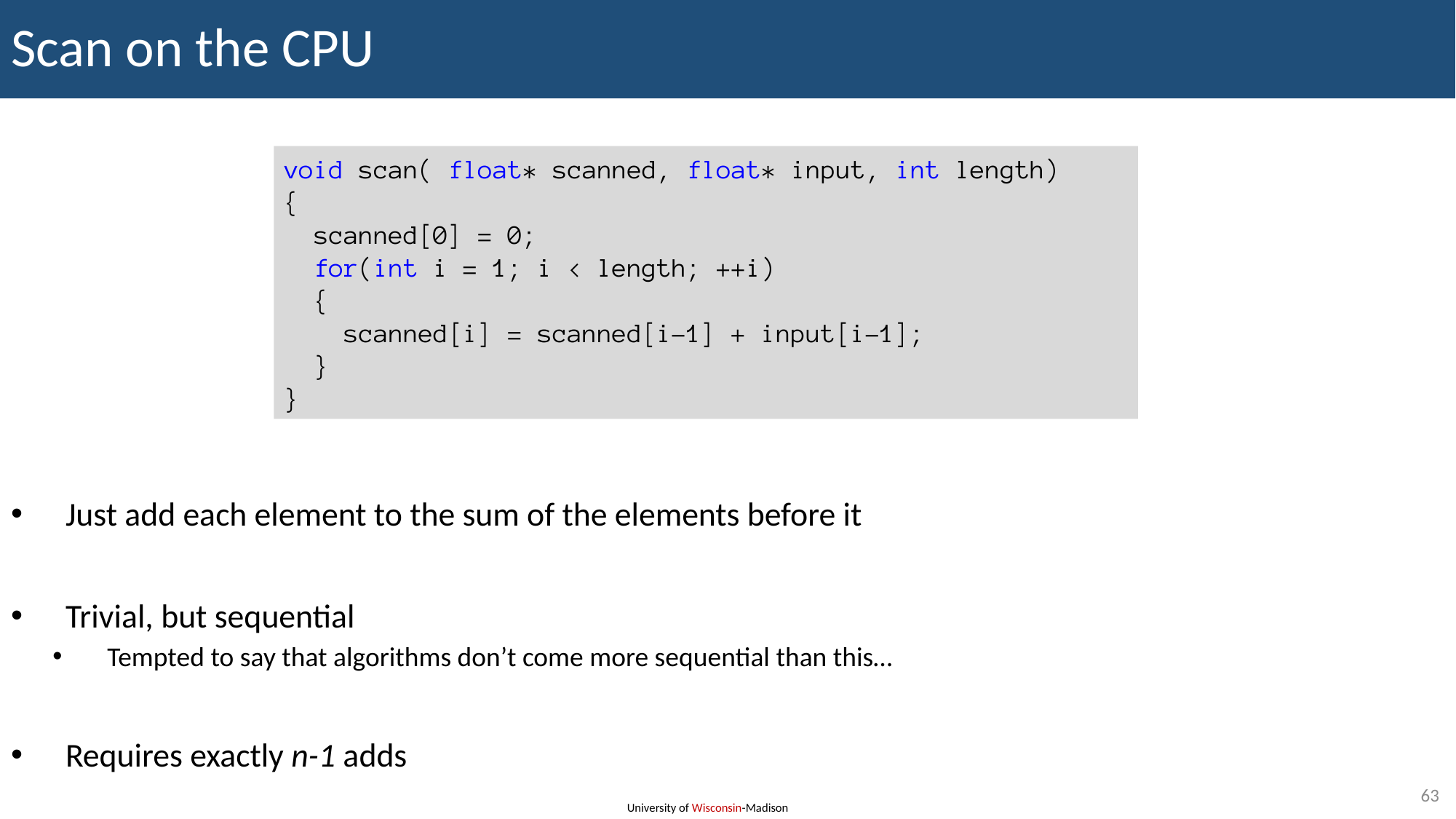

# Scan on the CPU
void scan( float* scanned, float* input, int length)
{
  scanned[0] = 0;
  for(int i = 1; i < length; ++i)
  {
    scanned[i] = scanned[i-1] + input[i-1];
  }
}
Just add each element to the sum of the elements before it

Trivial, but sequential
Tempted to say that algorithms don’t come more sequential than this…

Requires exactly n-1 adds
63